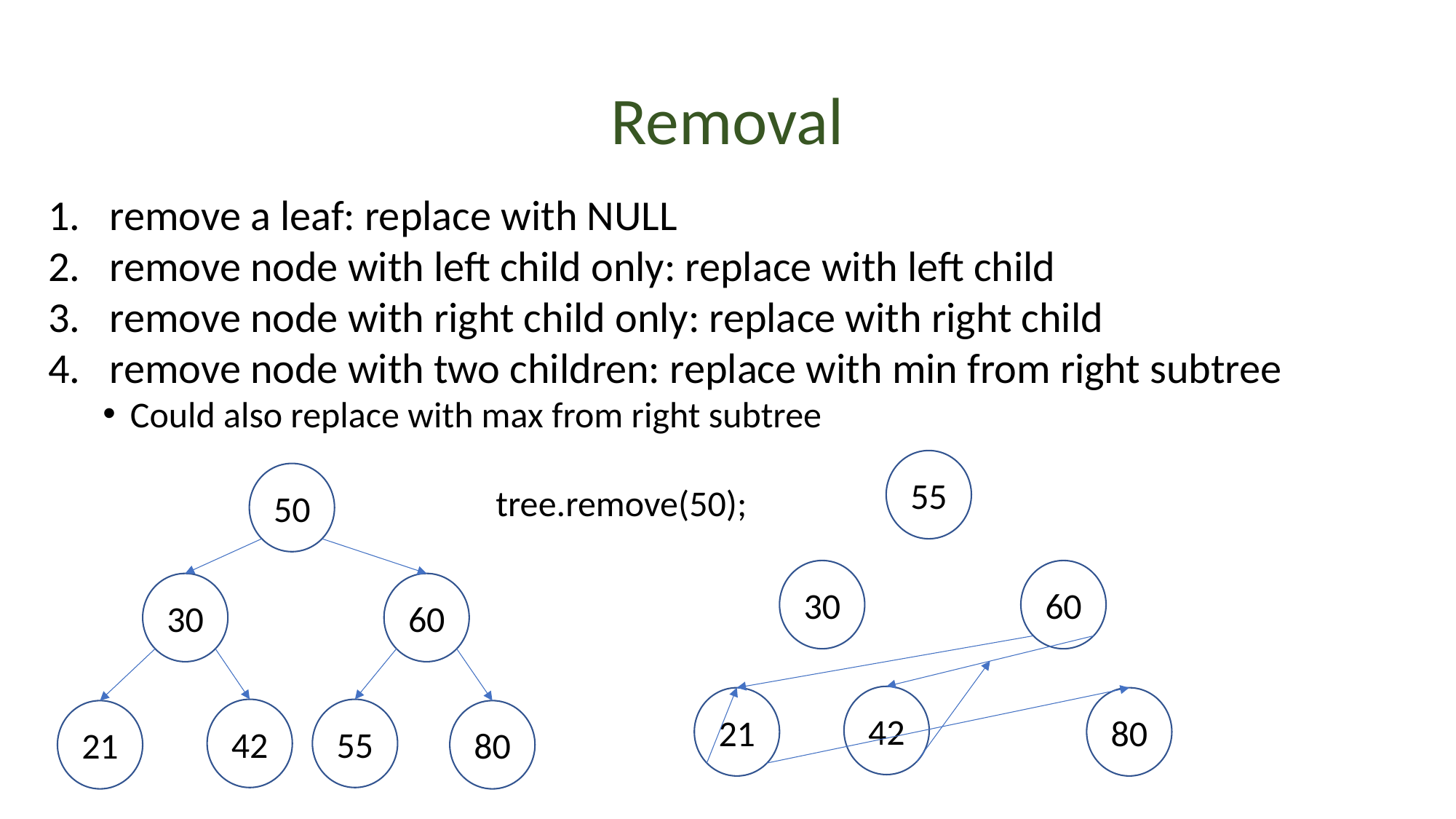

# Removal
remove a leaf: replace with NULL
remove node with left child only: replace with left child
remove node with right child only: replace with right child
remove node with two children: replace with min from right subtree
Could also replace with max from right subtree
55
50
tree.remove(50);
30
60
30
60
42
21
80
55
42
21
80